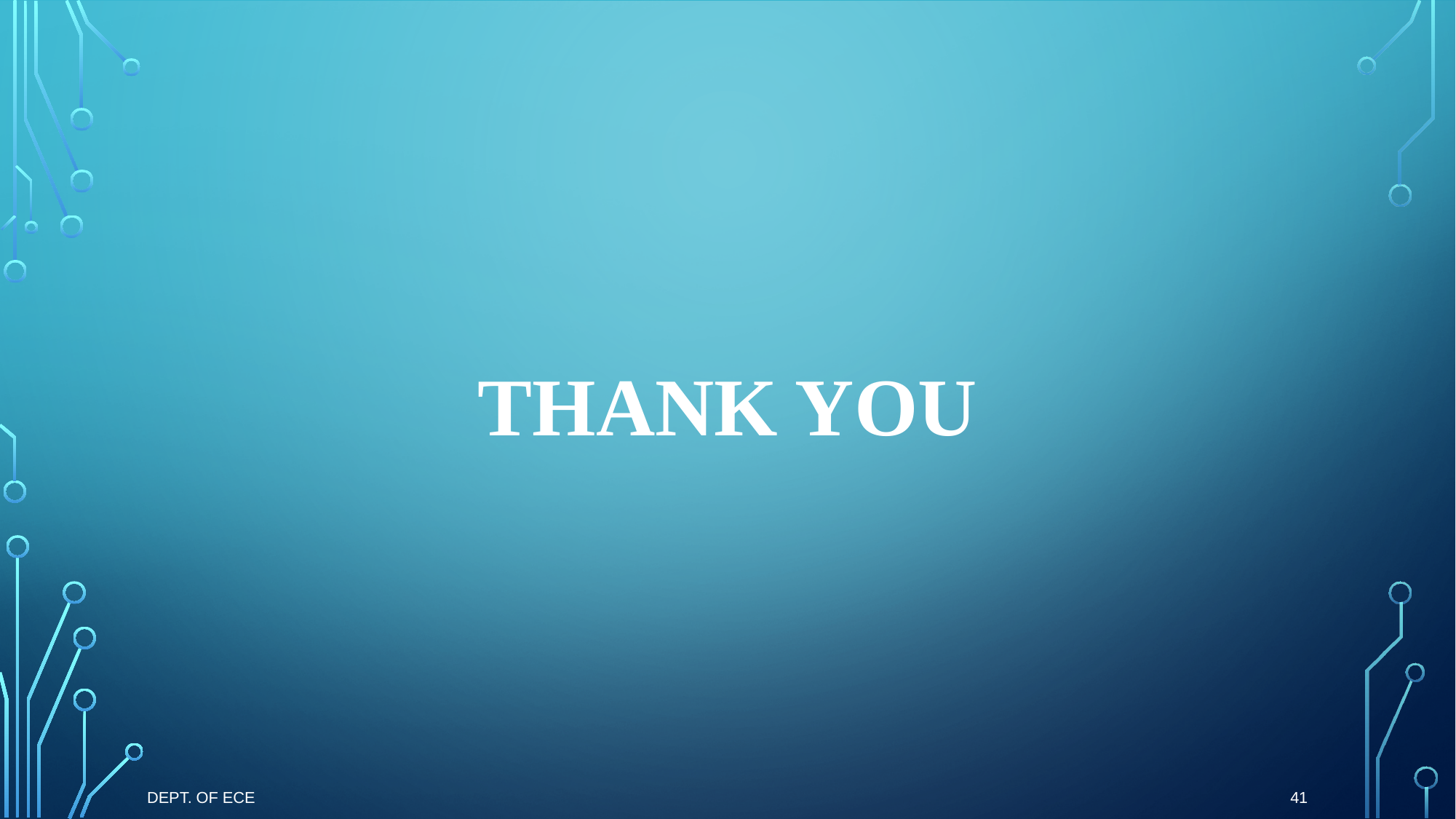

# THANK YOU
41
Dept. of ECE